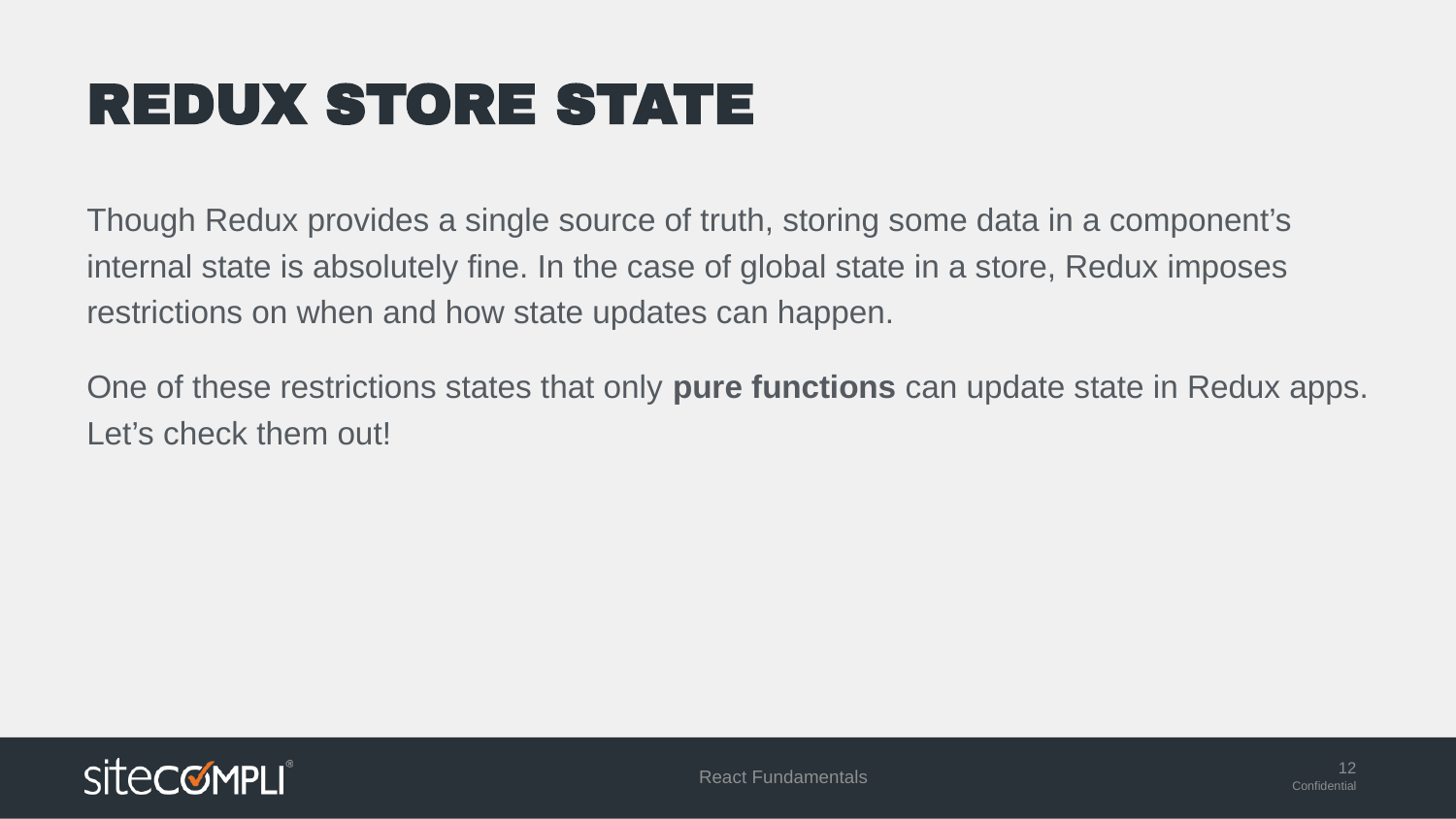

# Redux store state
Though Redux provides a single source of truth, storing some data in a component’s internal state is absolutely fine. In the case of global state in a store, Redux imposes restrictions on when and how state updates can happen.
One of these restrictions states that only pure functions can update state in Redux apps. Let’s check them out!
React Fundamentals
12